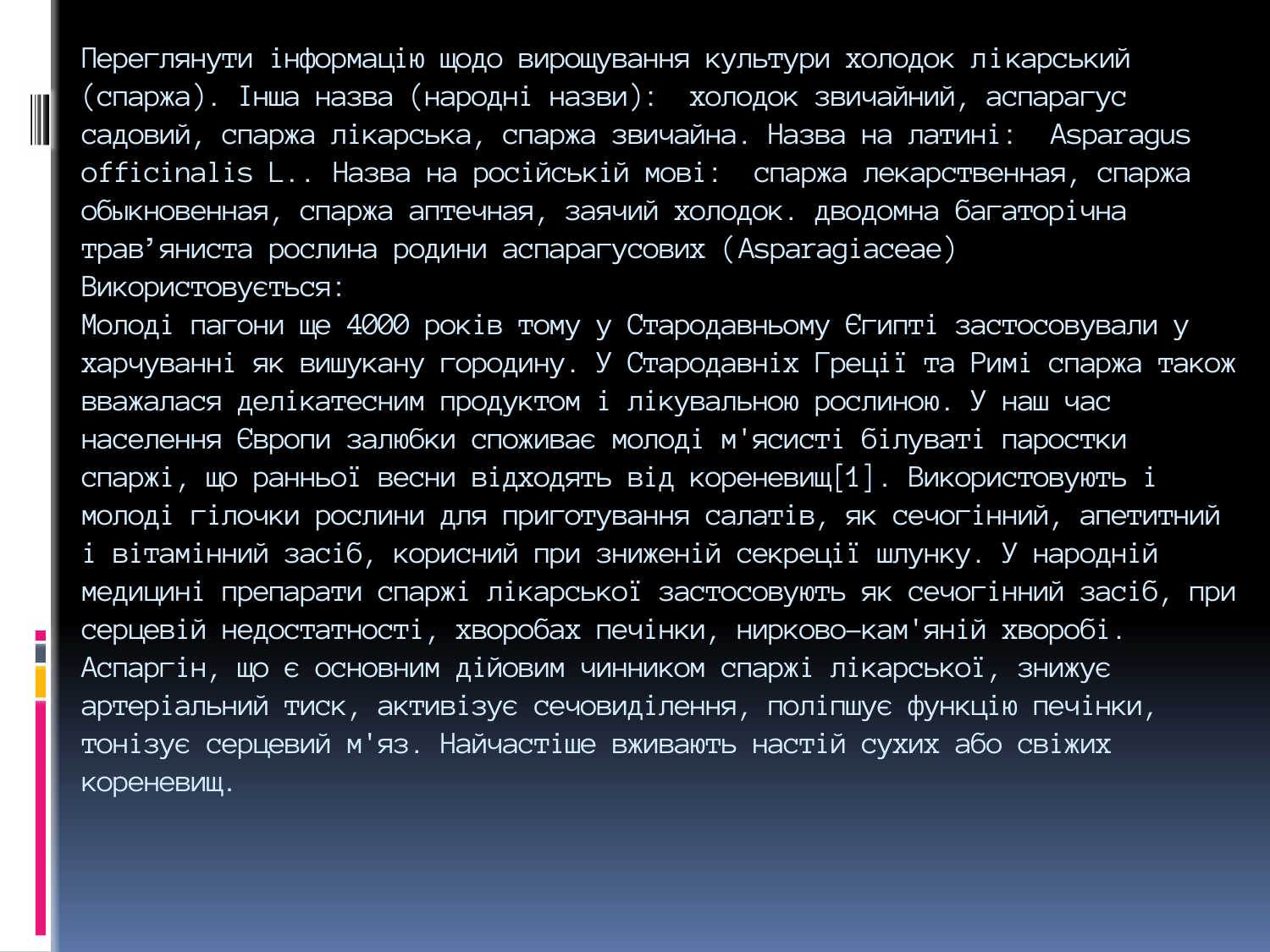

# Переглянути інформацію щодо вирощування культури холодок лiкарський (спаржа). Інша назва (народні назви):  холодок звичайний, аспарагус садовий, спаржа лікарська, спаржа звичайна. Назва на латині:  Asparagus officinalis L.. Назва на російській мові:  спаржа лекарственная, спаржа обыкновенная, спаржа аптечная, заячий холодок. дводомна багаторічна трав’яниста рослина родини аспарагусових (Asparagiaceae) Використовується:  Молоді пагони ще 4000 років тому у Стародавньому Єгипті застосовували у харчуванні як вишукану городину. У Стародавніх Греції та Римі спаржа також вважалася делікатесним продуктом і лікувальною рослиною. У наш час населення Європи залюбки споживає молоді м'ясисті білуваті паростки спаржі, що ранньої весни відходять від кореневищ[1]. Використовують і молоді гілочки рослини для приготування салатів, як сечогінний, апетитний і вітамінний засіб, корисний при зниженій секреції шлунку. У народній медицині препарати спаржі лікарської застосовують як сечогінний засіб, при серцевій недостатності, хворобах печінки, нирково-кам'яній хворобі. Аспаргін, що є основним дійовим чинником спаржі лікарської, знижує артеріальний тиск, активізує сечовиділення, поліпшує функцію печінки, тонізує серцевий м'яз. Найчастіше вживають настій сухих або свіжих кореневищ.